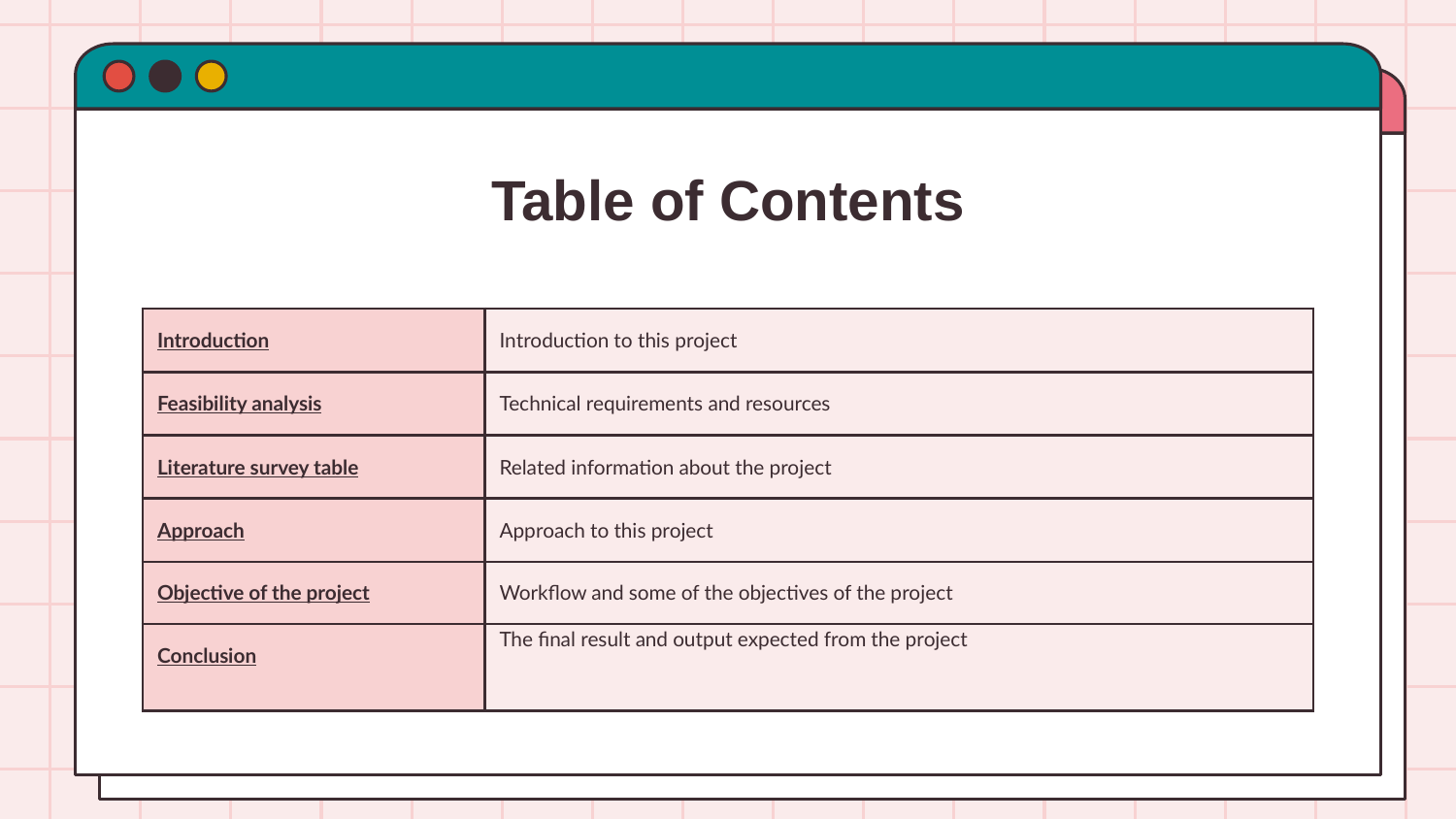

# Table of Contents

| Introduction | Introduction to this project |
| --- | --- |
| Feasibility analysis | Technical requirements and resources |
| Literature survey table | Related information about the project |
| Approach | Approach to this project |
| Objective of the project | Workflow and some of the objectives of the project |
| Conclusion | The final result and output expected from the project |